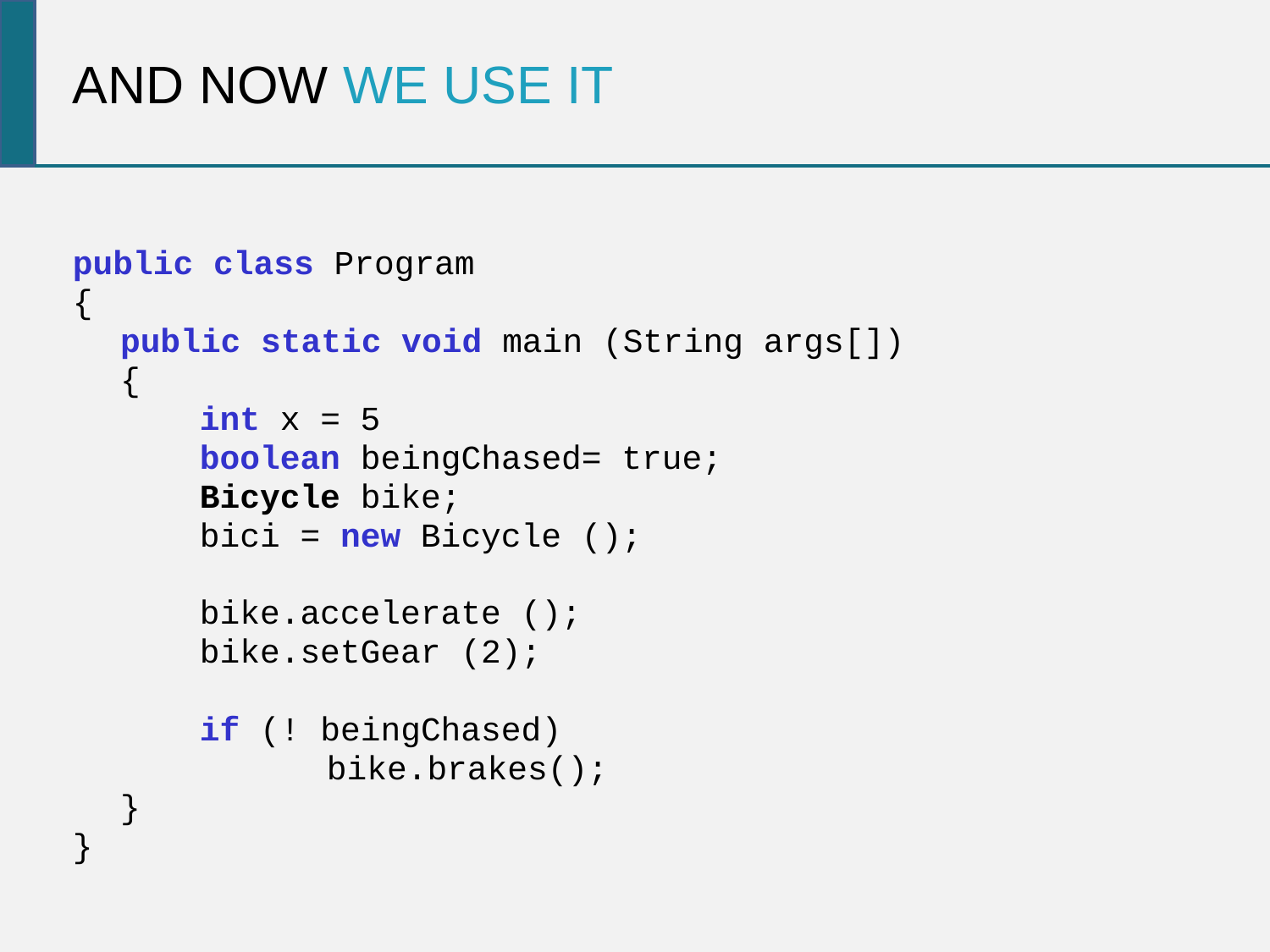

And now we use it

public class Program
{
	public static void main (String args[])
	{
	int x = 5
	boolean beingChased= true;
	Bicycle bike;
	bici = new Bicycle ();

	bike.accelerate ();
	bike.setGear (2);

	if (! beingChased)
		bike.brakes();
	}
}